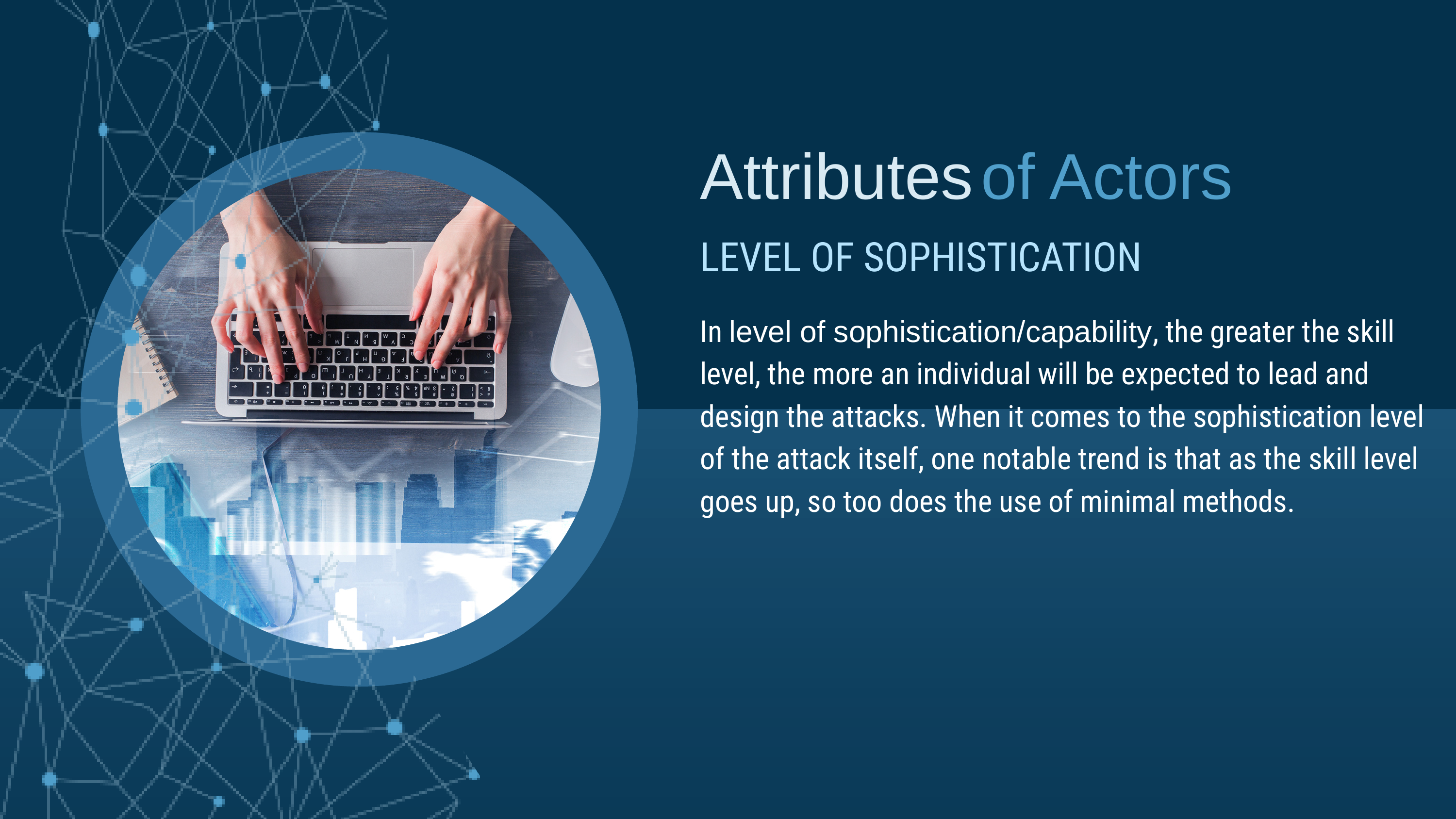

Attributes
of Actors

LEVEL OF SOPHISTICATION
In level of sophistication/capability, the greater the skill level, the more an individual will be expected to lead and design the attacks. When it comes to the sophistication level of the attack itself, one notable trend is that as the skill level goes up, so too does the use of minimal methods.